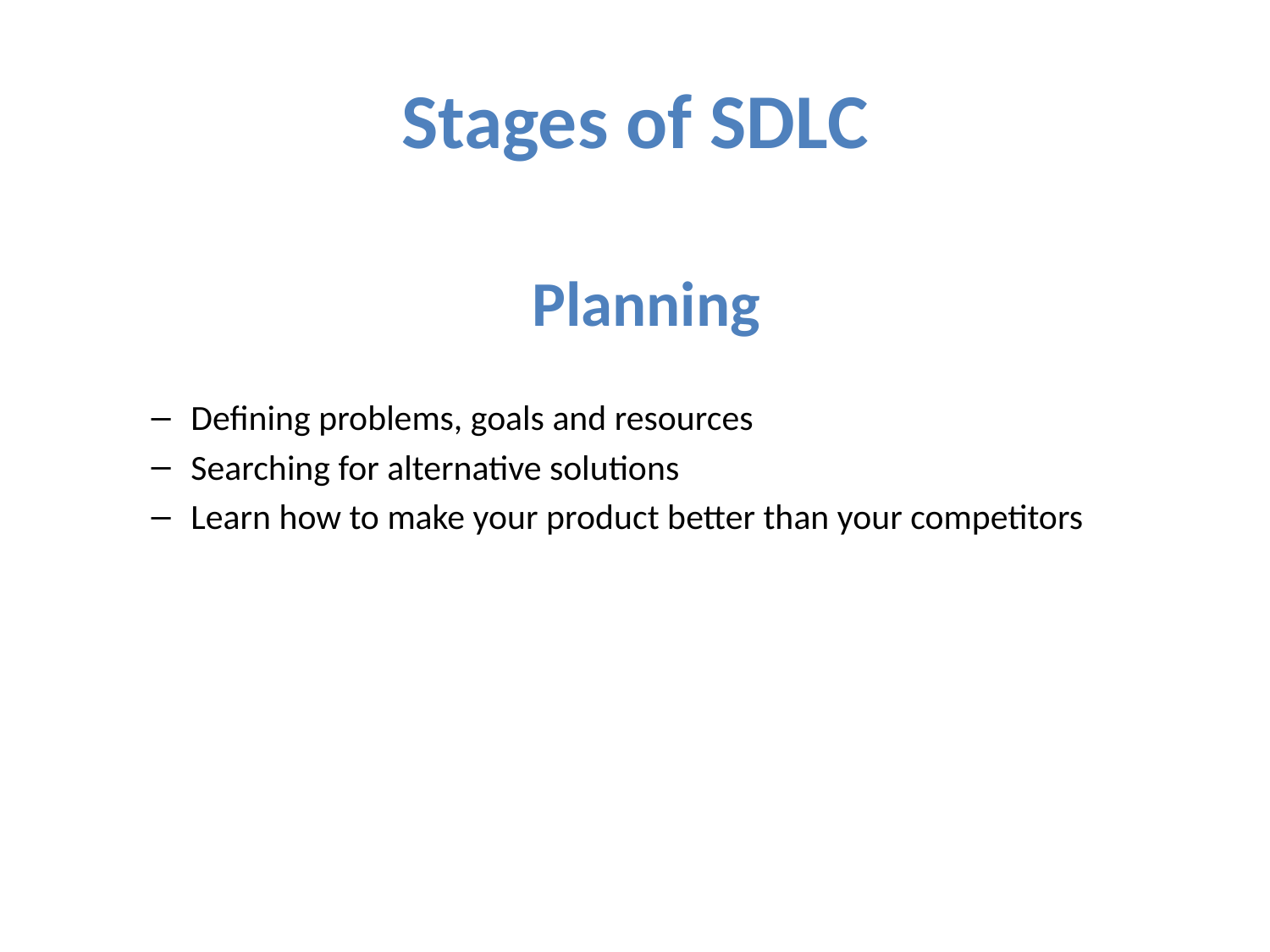

# Stages of SDLC
Planning

Defining problems, goals and resources
Searching for alternative solutions
Learn how to make your product better than your competitors